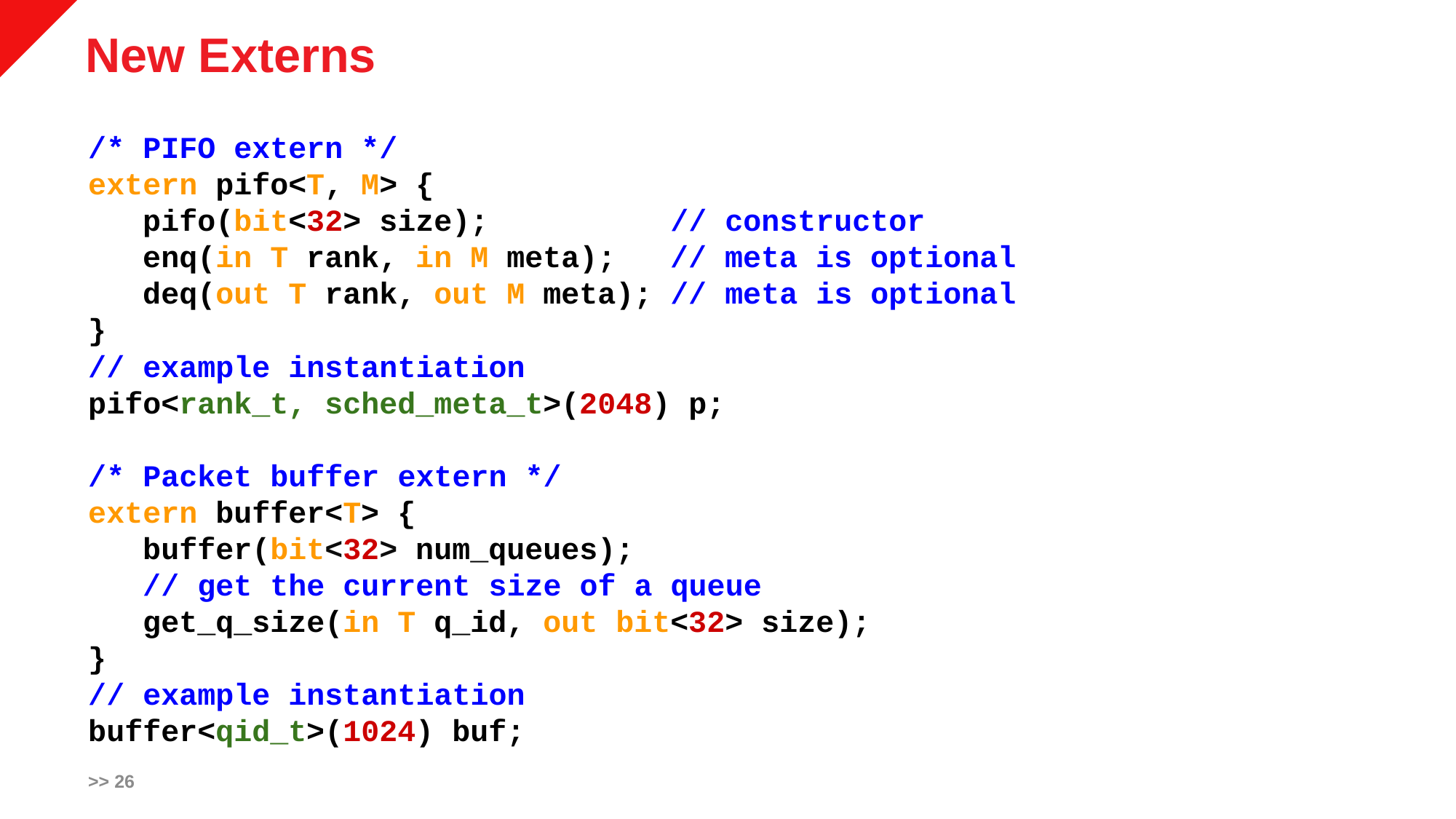

# New Externs
/* PIFO extern */
extern pifo<T, M> {
   pifo(bit<32> size);          // constructor
   enq(in T rank, in M meta);   // meta is optional
   deq(out T rank, out M meta); // meta is optional
}
// example instantiation
pifo<rank_t, sched_meta_t>(2048) p;

/* Packet buffer extern */
extern buffer<T> {
   buffer(bit<32> num_queues);
   // get the current size of a queue
   get_q_size(in T q_id, out bit<32> size);
}
// example instantiation
buffer<qid_t>(1024) buf;
>> 26